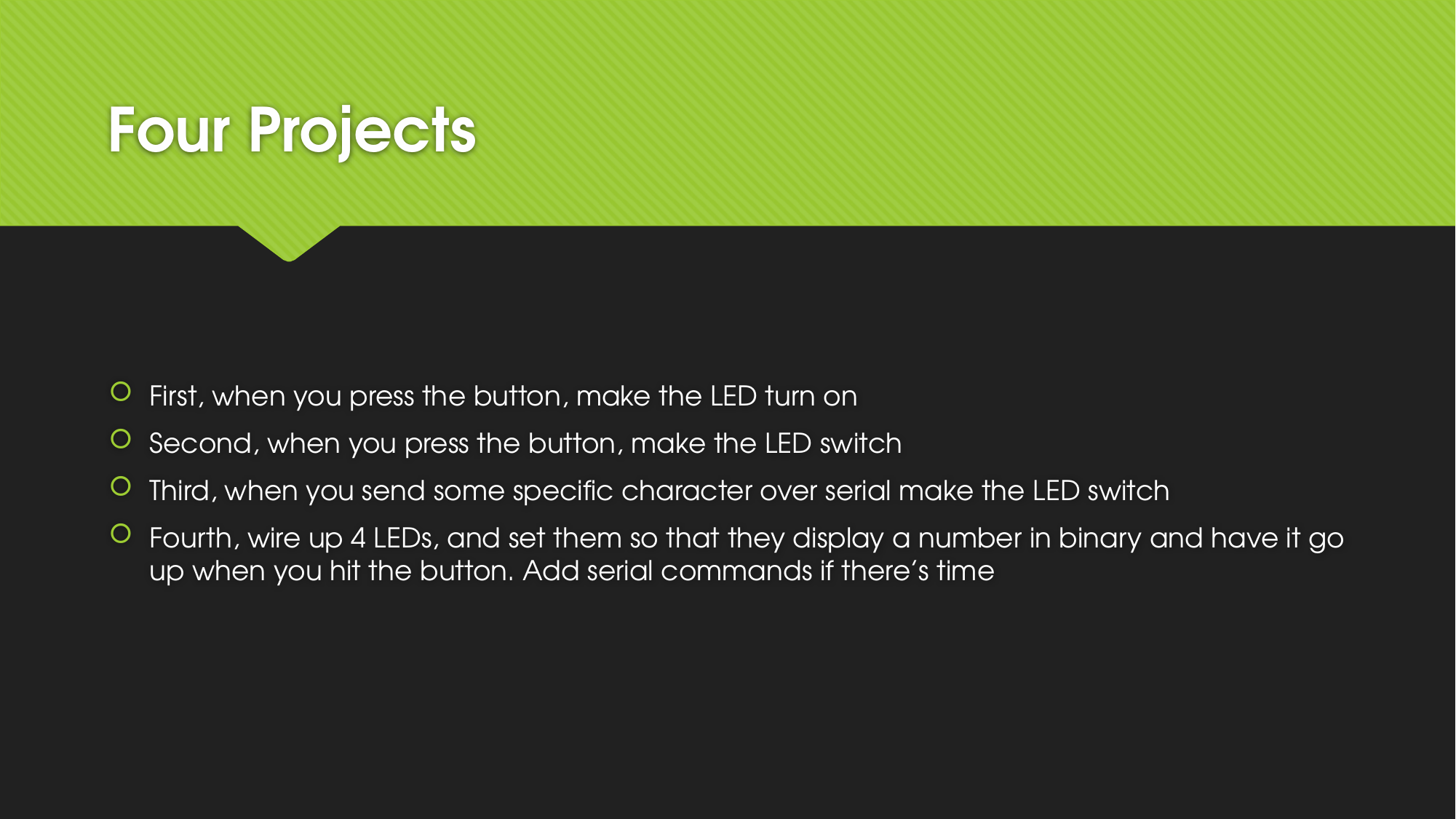

# Four Projects
First, when you press the button, make the LED turn on
Second, when you press the button, make the LED switch
Third, when you send some specific character over serial make the LED switch
Fourth, wire up 4 LEDs, and set them so that they display a number in binary and have it go up when you hit the button. Add serial commands if there’s time